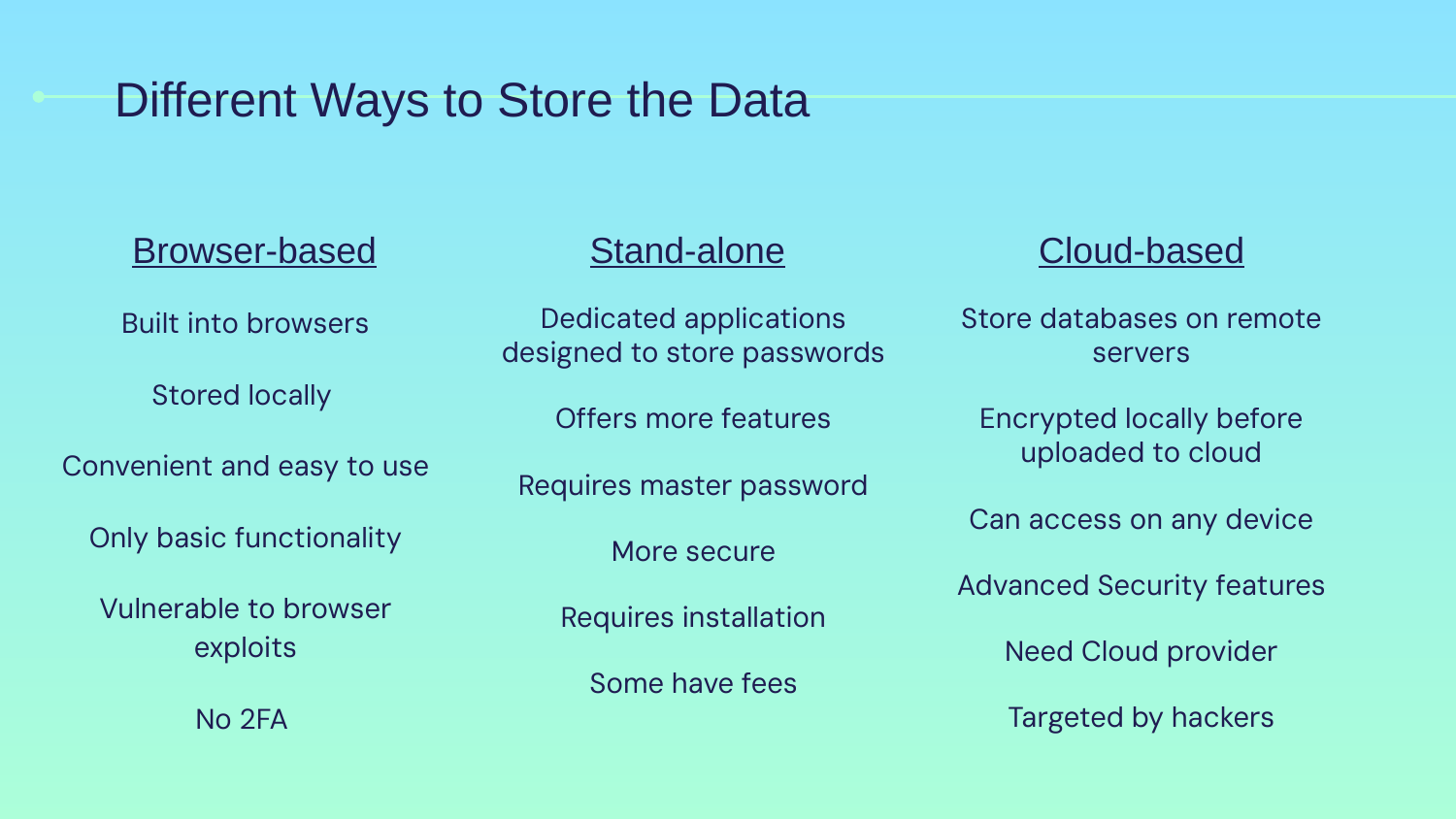

# Different Ways to Store the Data
Browser-based
Stand-alone
Cloud-based
Dedicated applications designed to store passwords
Offers more features
Requires master password
More secure
Requires installation
Some have fees
Store databases on remote servers
Encrypted locally before uploaded to cloud
Can access on any device
Advanced Security features
Need Cloud provider
Targeted by hackers
Built into browsers
Stored locally
Convenient and easy to use
Only basic functionality
Vulnerable to browser exploits
No 2FA